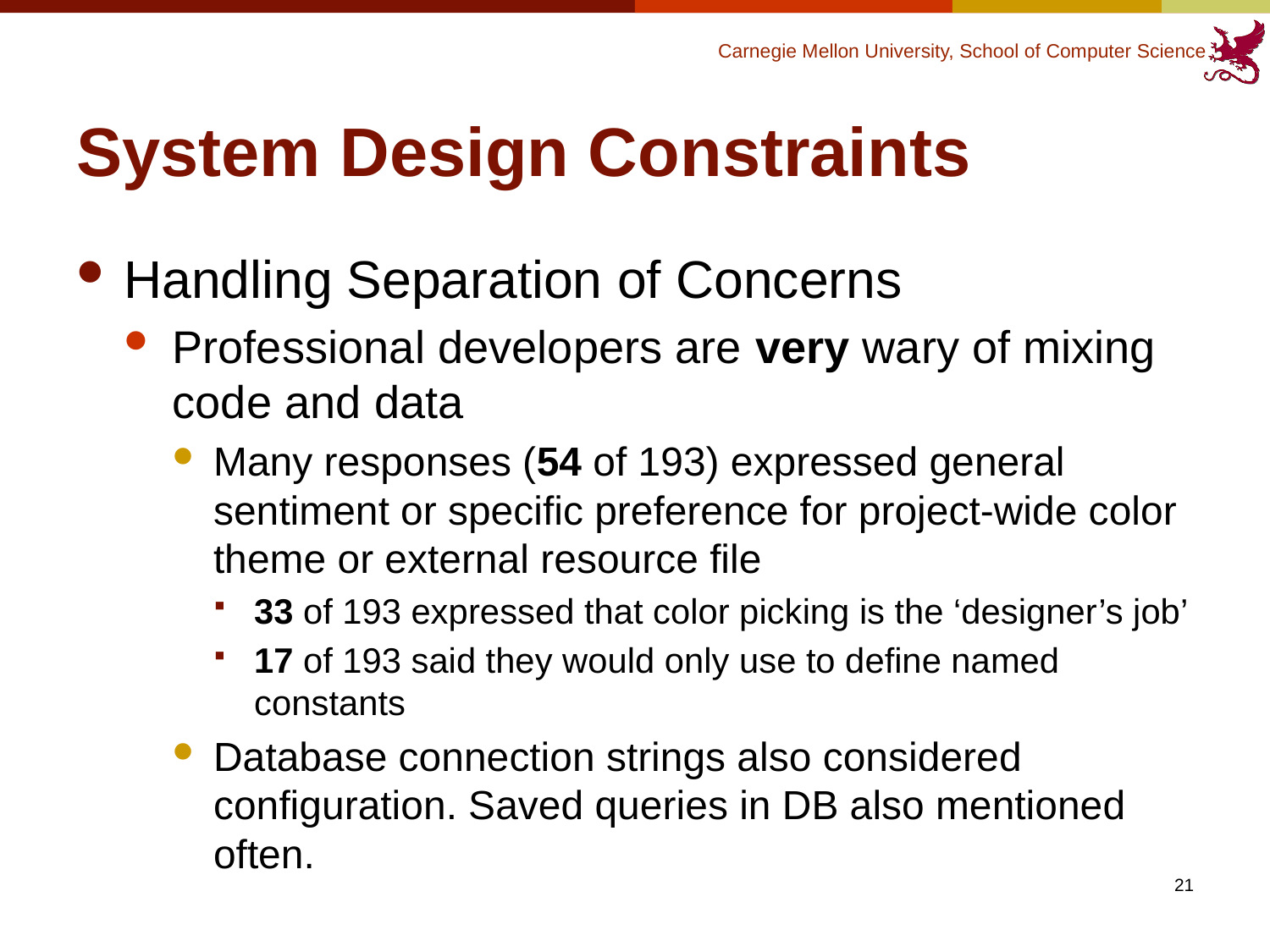

# System Design Constraints
Handling Separation of Concerns
Professional developers are very wary of mixing code and data
Many responses (54 of 193) expressed general sentiment or specific preference for project-wide color theme or external resource file
33 of 193 expressed that color picking is the ‘designer’s job’
17 of 193 said they would only use to define named constants
Database connection strings also considered configuration. Saved queries in DB also mentioned often.
21